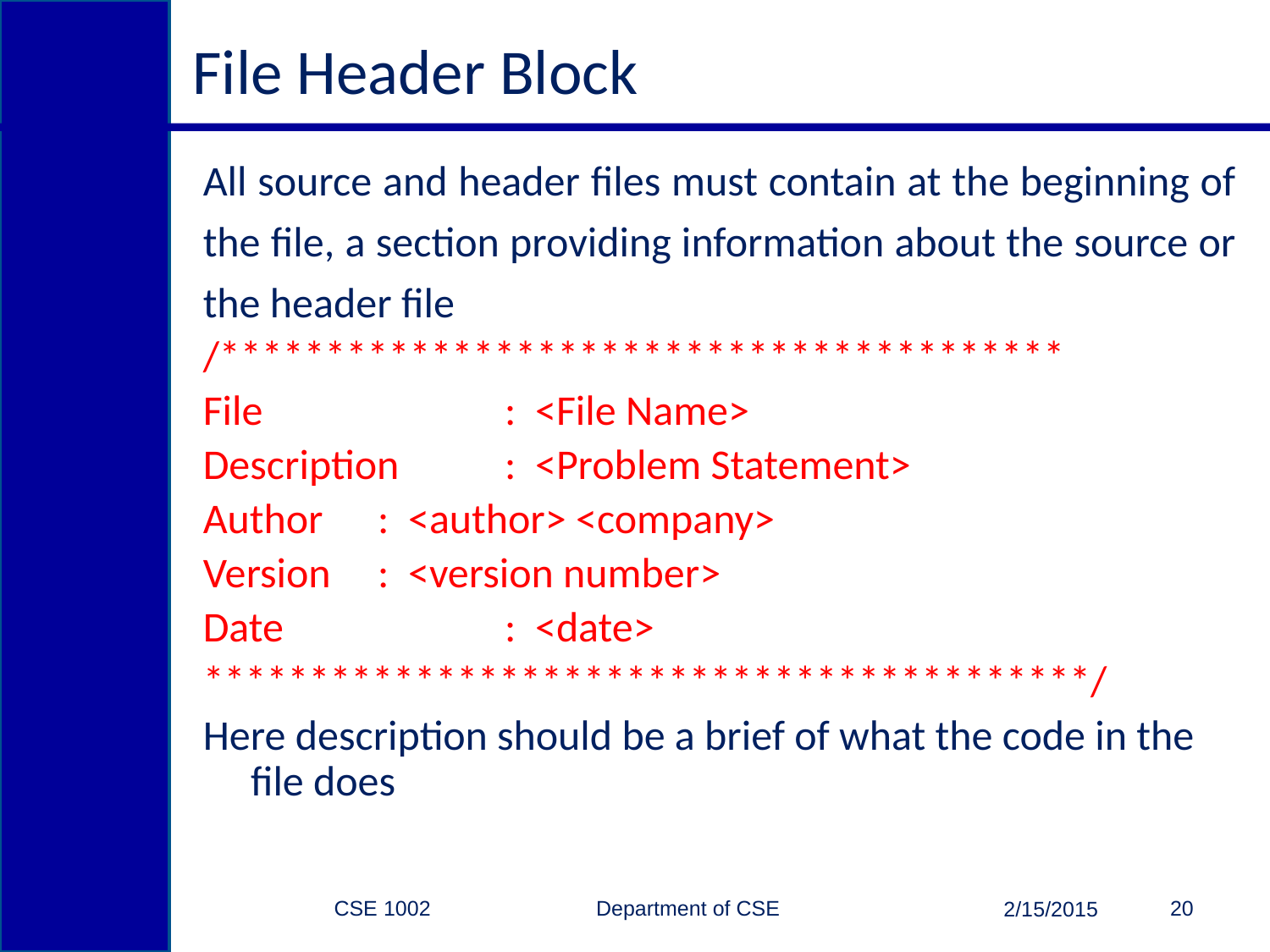

# File Header Block
All source and header files must contain at the beginning of the file, a section providing information about the source or the header file
/****************************************
File		:  <File Name>
Description	:  <Problem Statement>
Author	:  <author> <company>
Version  	:  <version number>
Date	  	:  <date>
******************************************/
Here description should be a brief of what the code in the file does
CSE 1002                            Department of CSE
20
2/15/2015